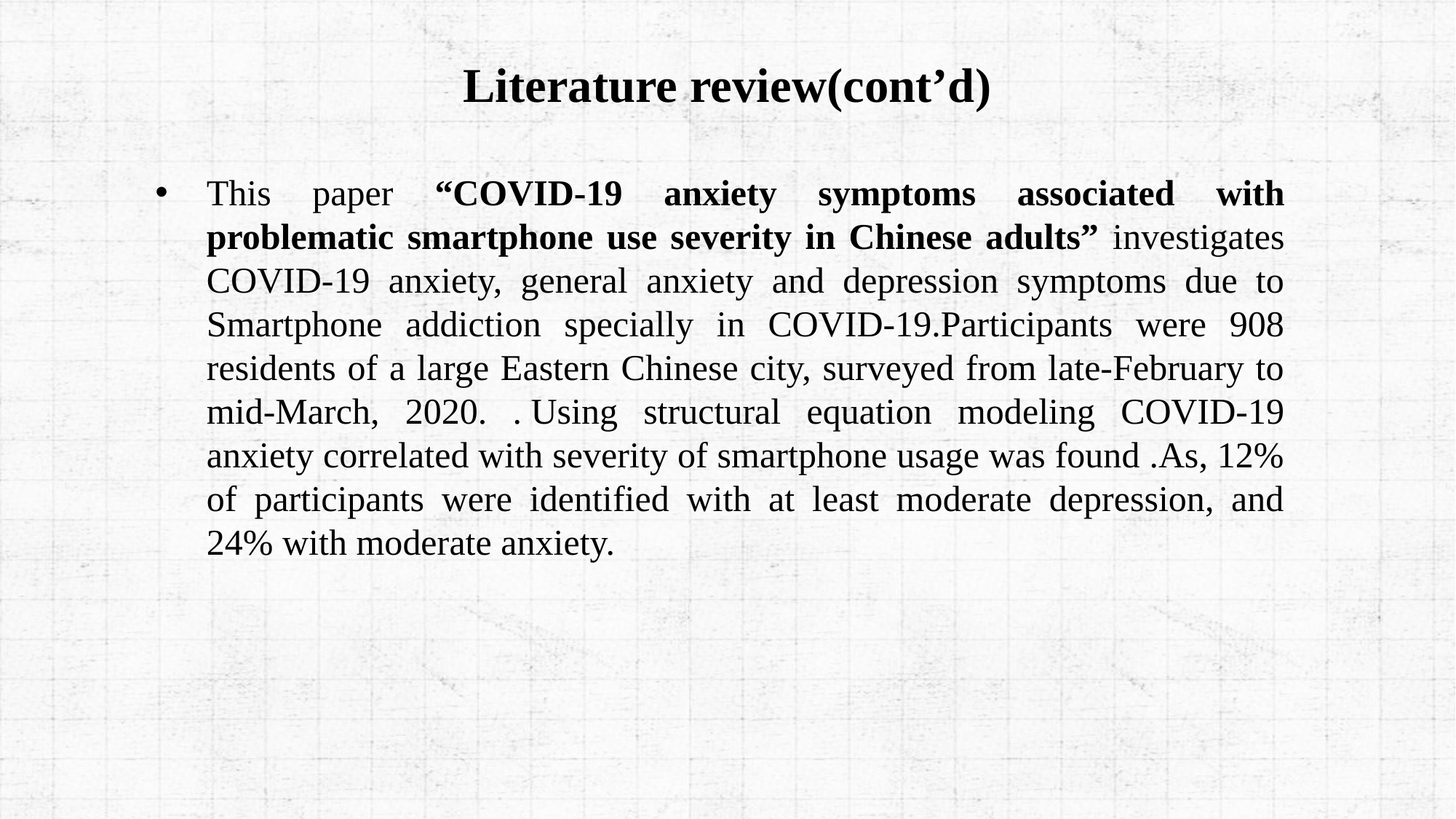

# Literature review(cont’d)
This paper “COVID-19 anxiety symptoms associated with problematic smartphone use severity in Chinese adults” investigates COVID-19 anxiety, general anxiety and depression symptoms due to Smartphone addiction specially in COVID-19.Participants were 908 residents of a large Eastern Chinese city, surveyed from late-February to mid-March, 2020. . Using structural equation modeling COVID-19 anxiety correlated with severity of smartphone usage was found .As, 12% of participants were identified with at least moderate depression, and 24% with moderate anxiety.